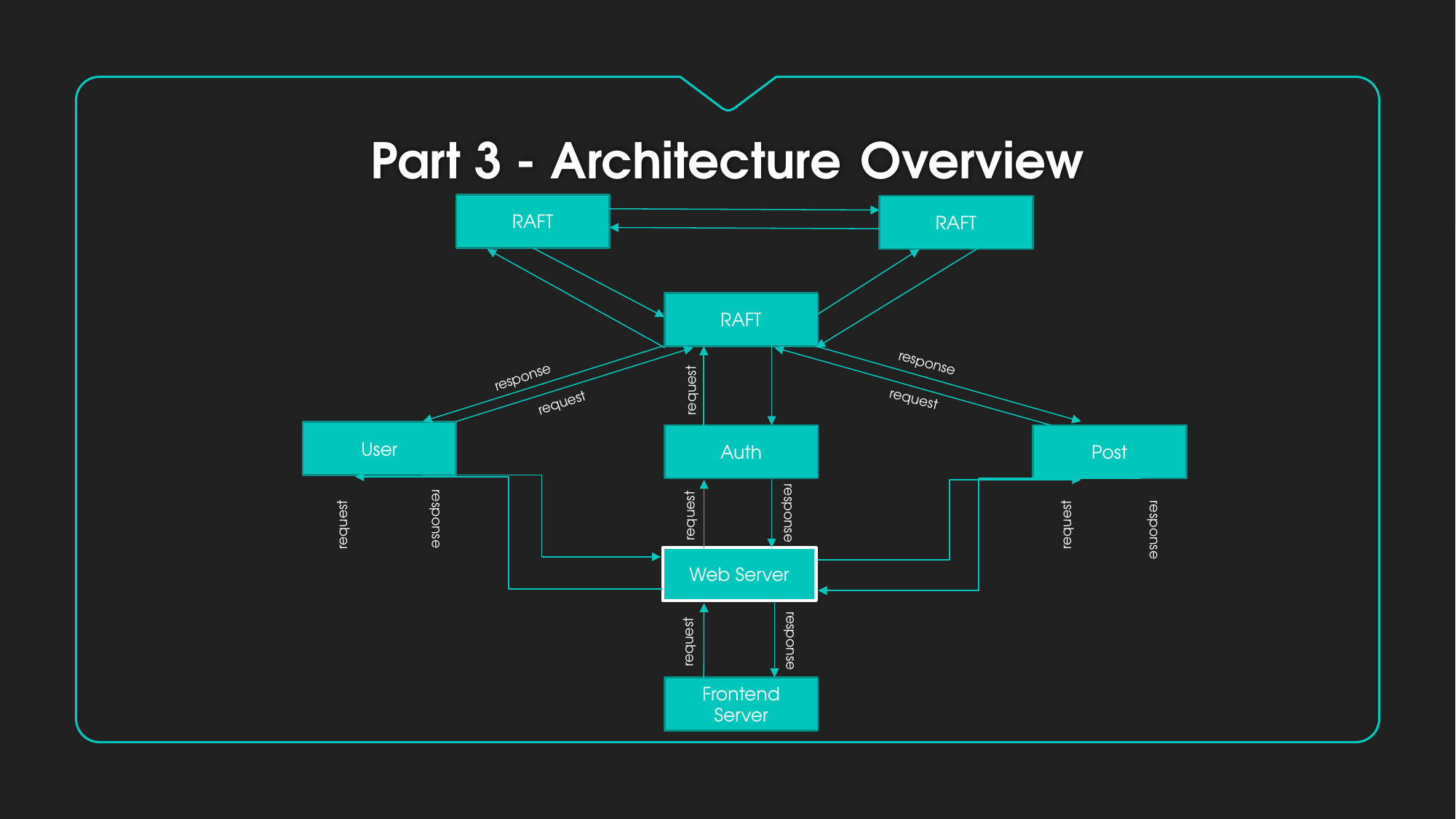

# Part 3 - Architecture Overview
RAFT
RAFT
RAFT
response
request
response
request
request
User
Auth
Post
request
request
request
response
response
response
Web Server
request
response
Frontend Server